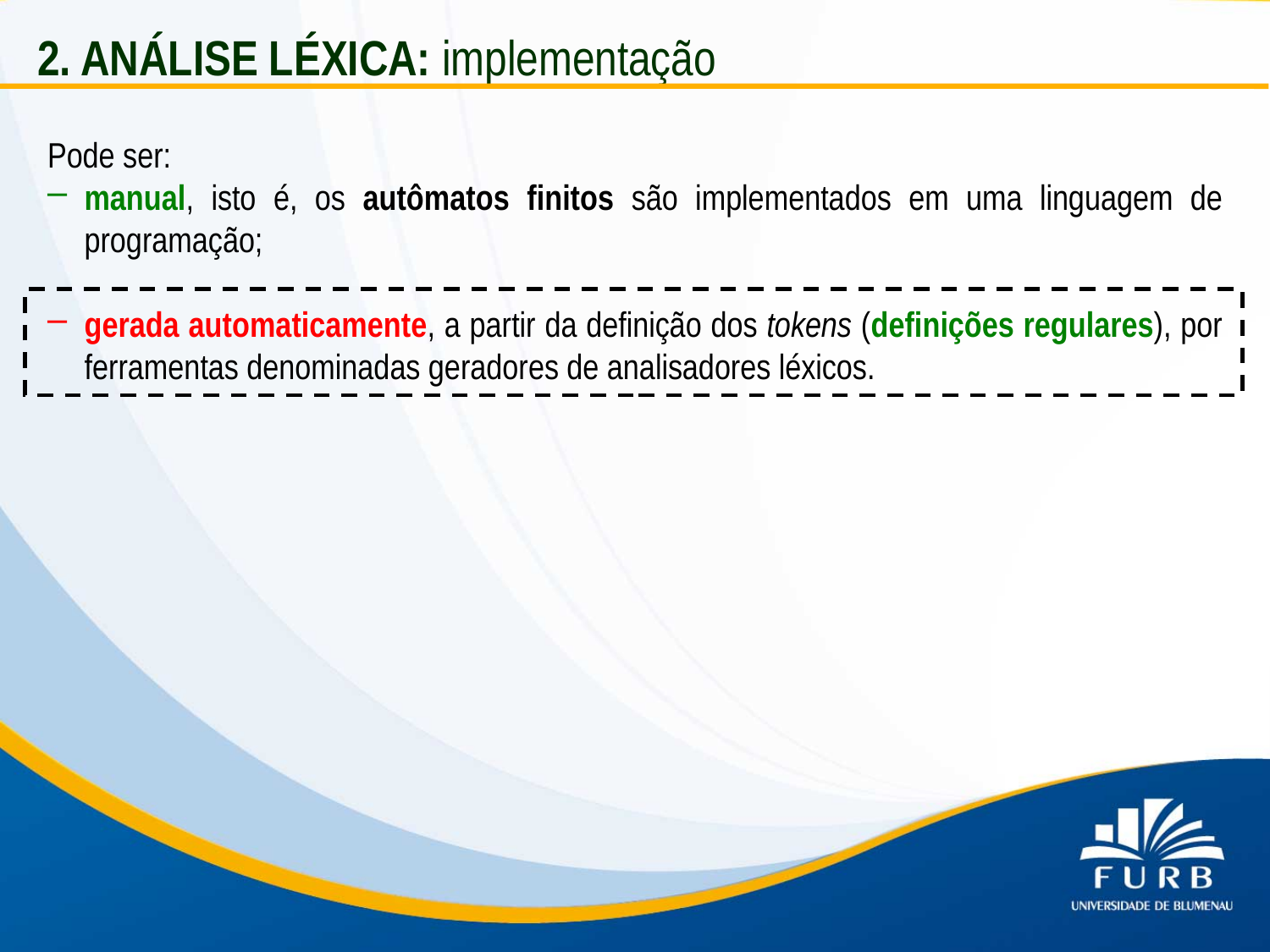

2. ANÁLISE LÉXICA: implementação

Pode ser:
manual, isto é, os autômatos finitos são implementados em uma linguagem de programação;

gerada automaticamente, a partir da definição dos tokens (definições regulares), por ferramentas denominadas geradores de analisadores léxicos.